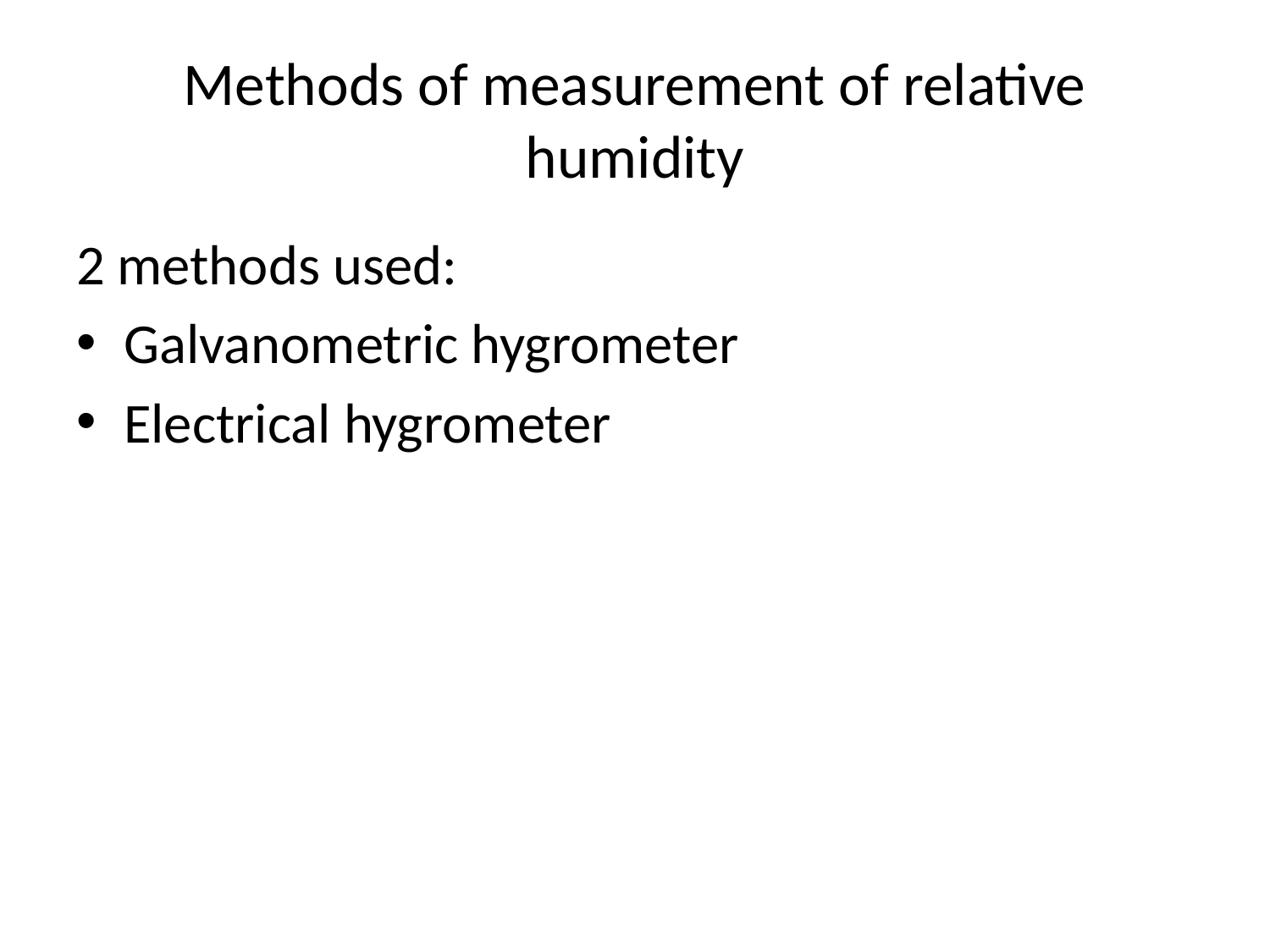

# Methods of measurement of relative humidity
2 methods used:
Galvanometric hygrometer
Electrical hygrometer